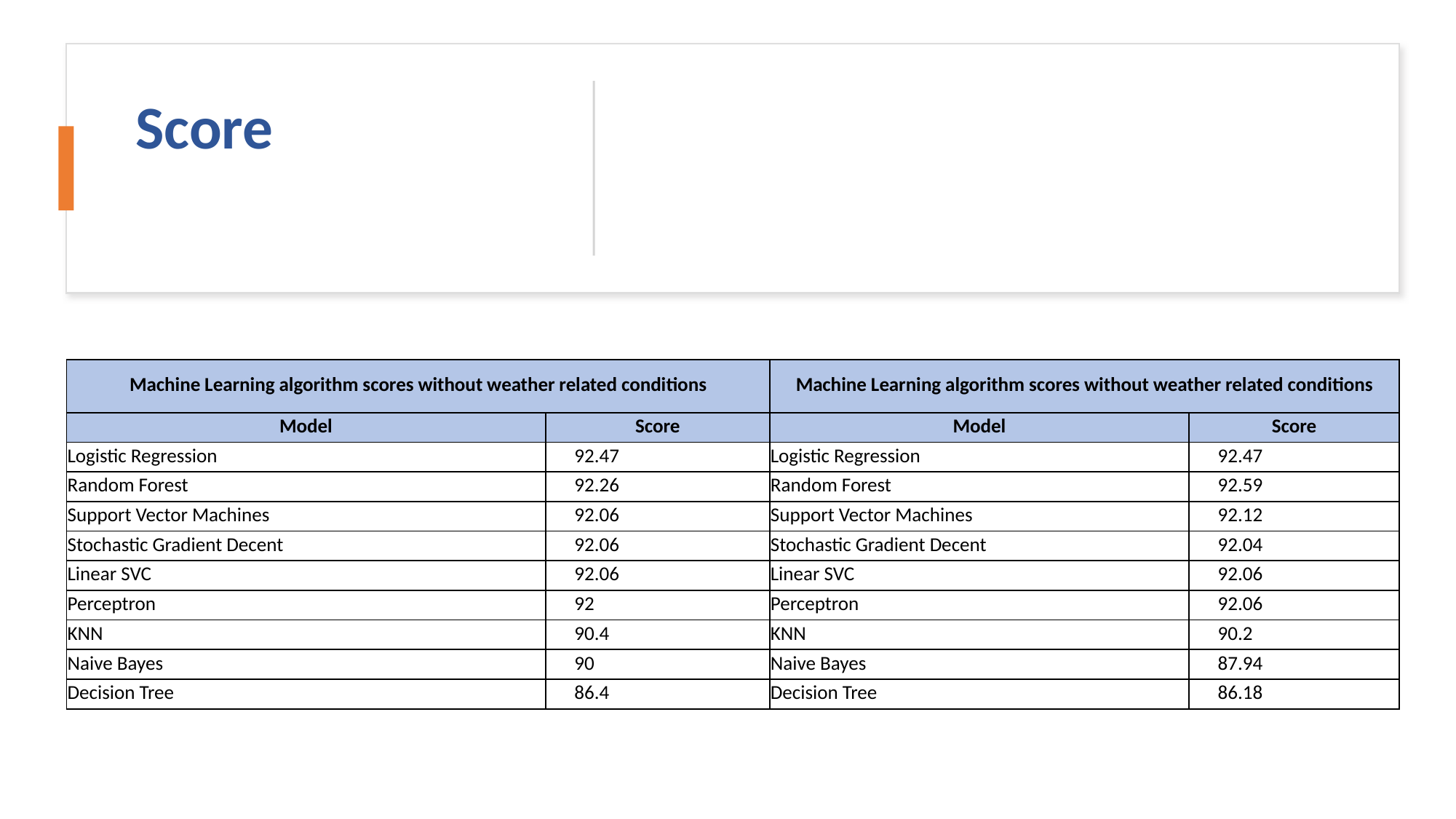

# Score

| Machine Learning algorithm scores without weather related conditions |  | Machine Learning algorithm scores without weather related conditions |  |
| --- | --- | --- | --- |
| Model | Score | Model | Score |
| Logistic Regression | 92.47 | Logistic Regression | 92.47 |
| Random Forest | 92.26 | Random Forest | 92.59 |
| Support Vector Machines | 92.06 | Support Vector Machines | 92.12 |
| Stochastic Gradient Decent | 92.06 | Stochastic Gradient Decent | 92.04 |
| Linear SVC | 92.06 | Linear SVC | 92.06 |
| Perceptron | 92 | Perceptron | 92.06 |
| KNN | 90.4 | KNN | 90.2 |
| Naive Bayes | 90 | Naive Bayes | 87.94 |
| Decision Tree | 86.4 | Decision Tree | 86.18 |